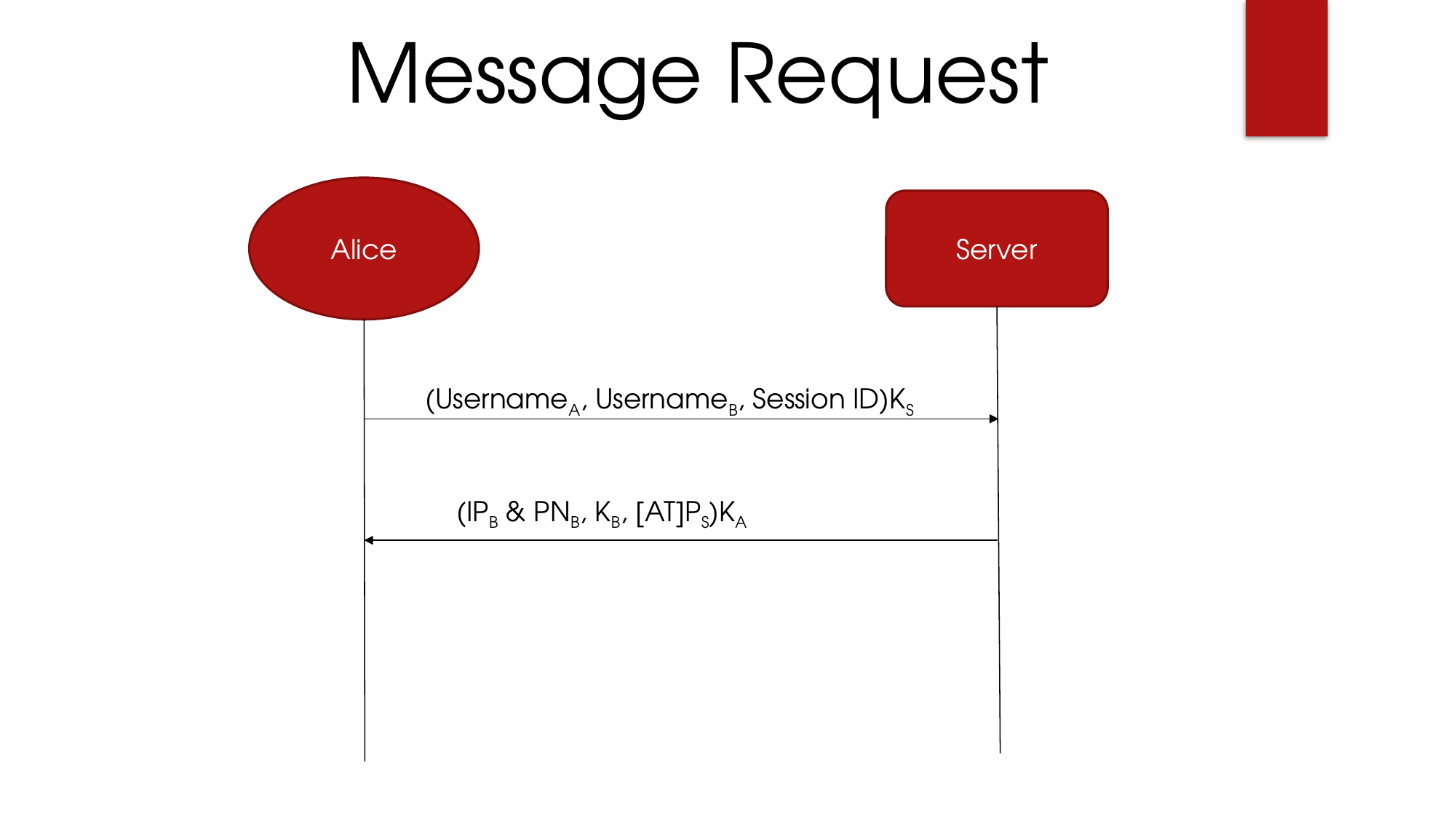

Message Request
Alice
Server
(UsernameA, UsernameB, Session ID)KS
(IPB & PNB, KB, [AT]PS)KA